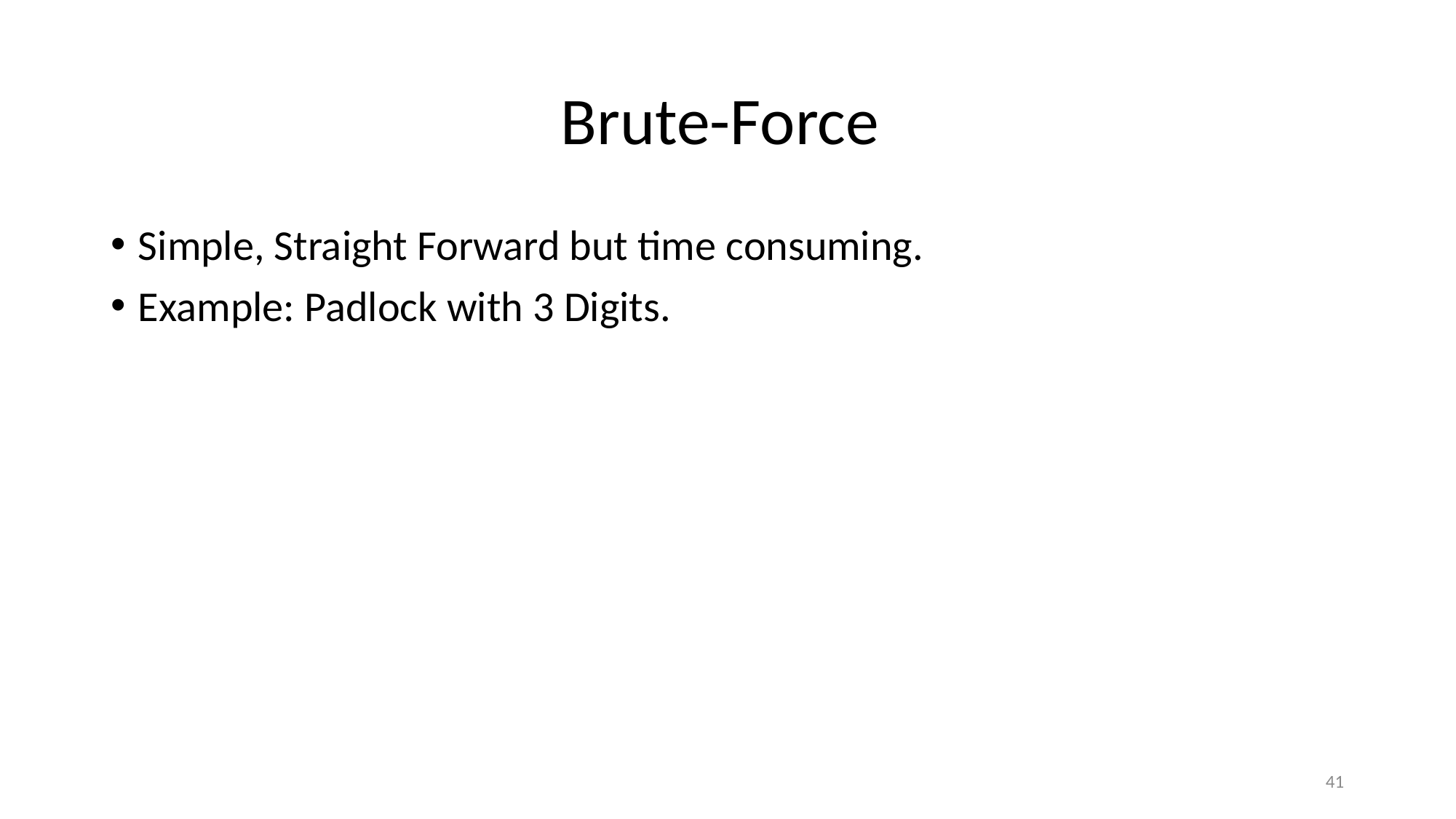

# Brute-Force
Simple, Straight Forward but time consuming.
Example: Padlock with 3 Digits.
41